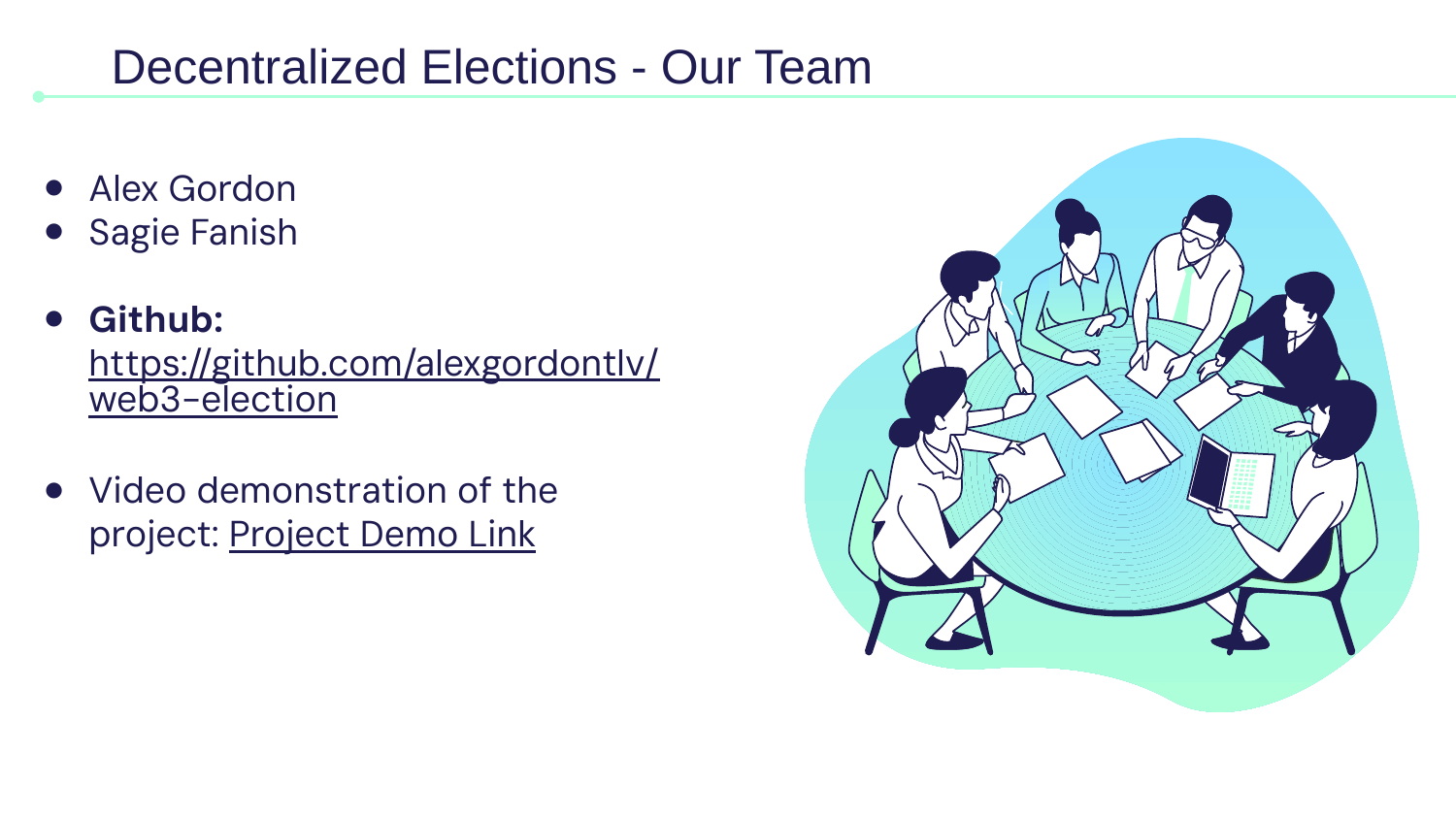

# Decentralized Elections - Our Team

Alex Gordon
Sagie Fanish

Github: https://github.com/alexgordontlv/web3-election

Video demonstration of the project: Project Demo Link